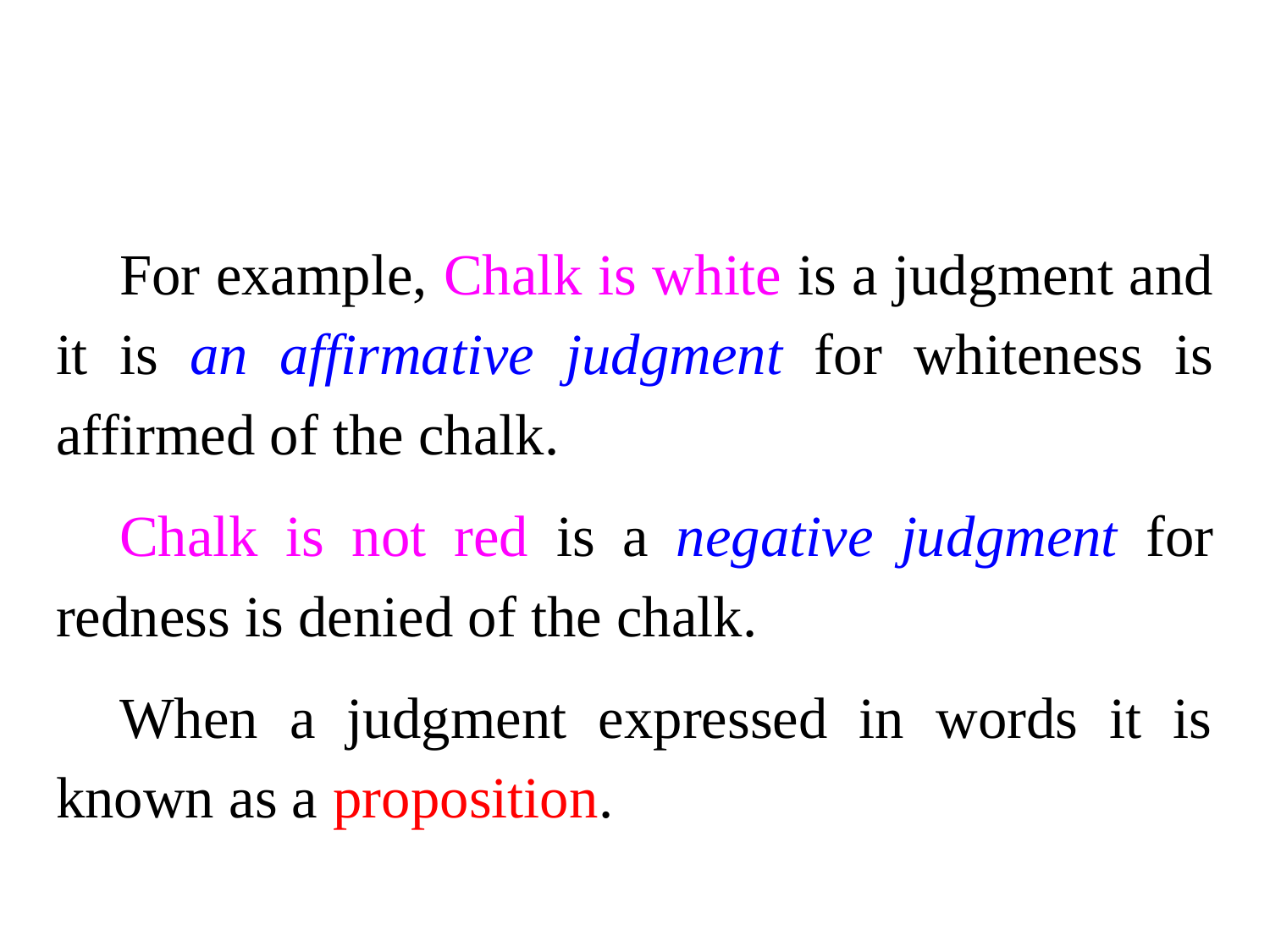

#
For example, Chalk is white is a judgment and it is an affirmative judgment for whiteness is affirmed of the chalk.
Chalk is not red is a negative judgment for redness is denied of the chalk.
When a judgment expressed in words it is known as a proposition.